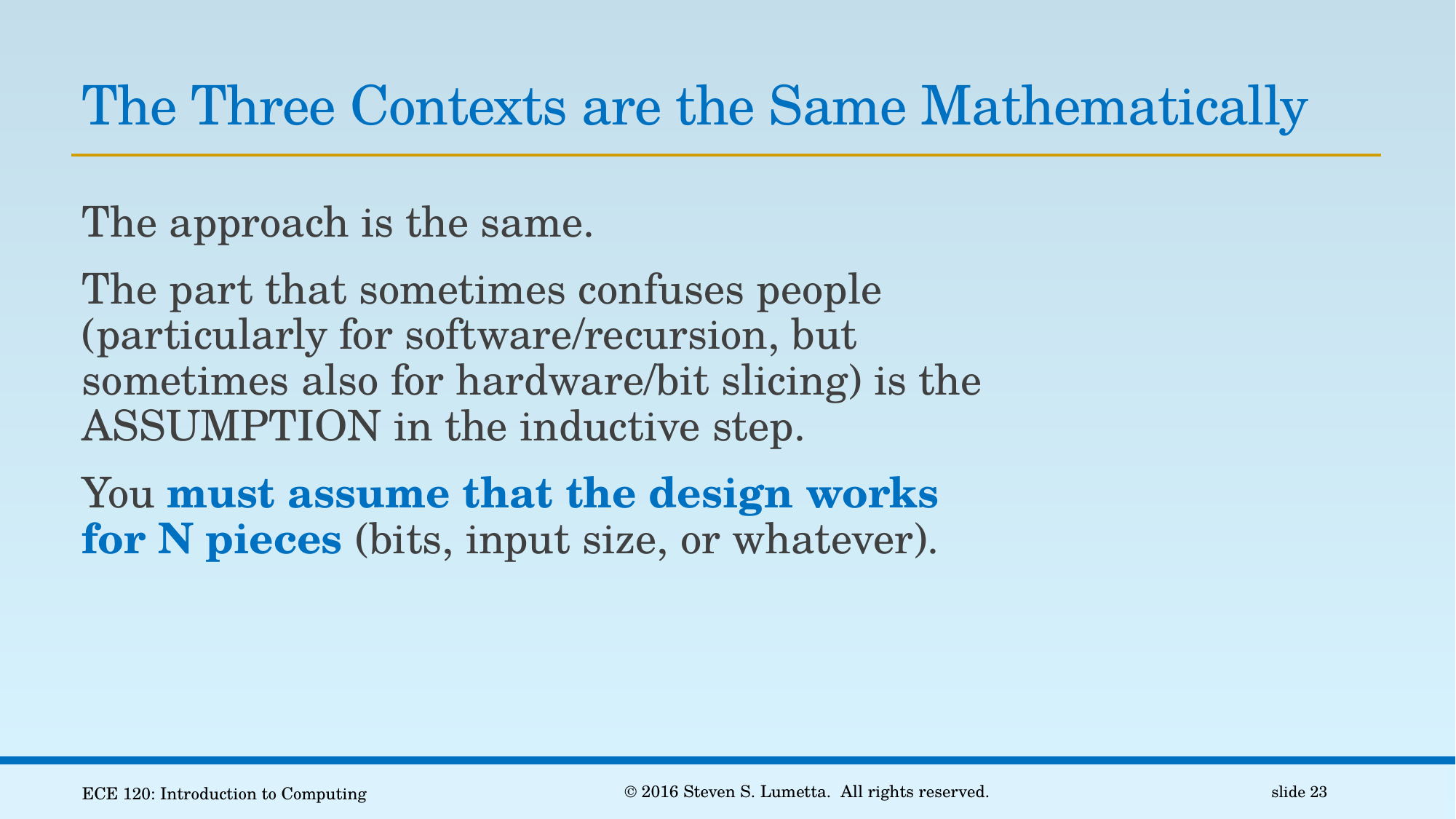

# The Three Contexts are the Same Mathematically
The approach is the same.
The part that sometimes confuses people (particularly for software/recursion, but sometimes also for hardware/bit slicing) is the ASSUMPTION in the inductive step.
You must assume that the design works
for N pieces (bits, input size, or whatever).

ECE 120: Introduction to Computing
© 2016 Steven S. Lumetta.  All rights reserved.
slide 23